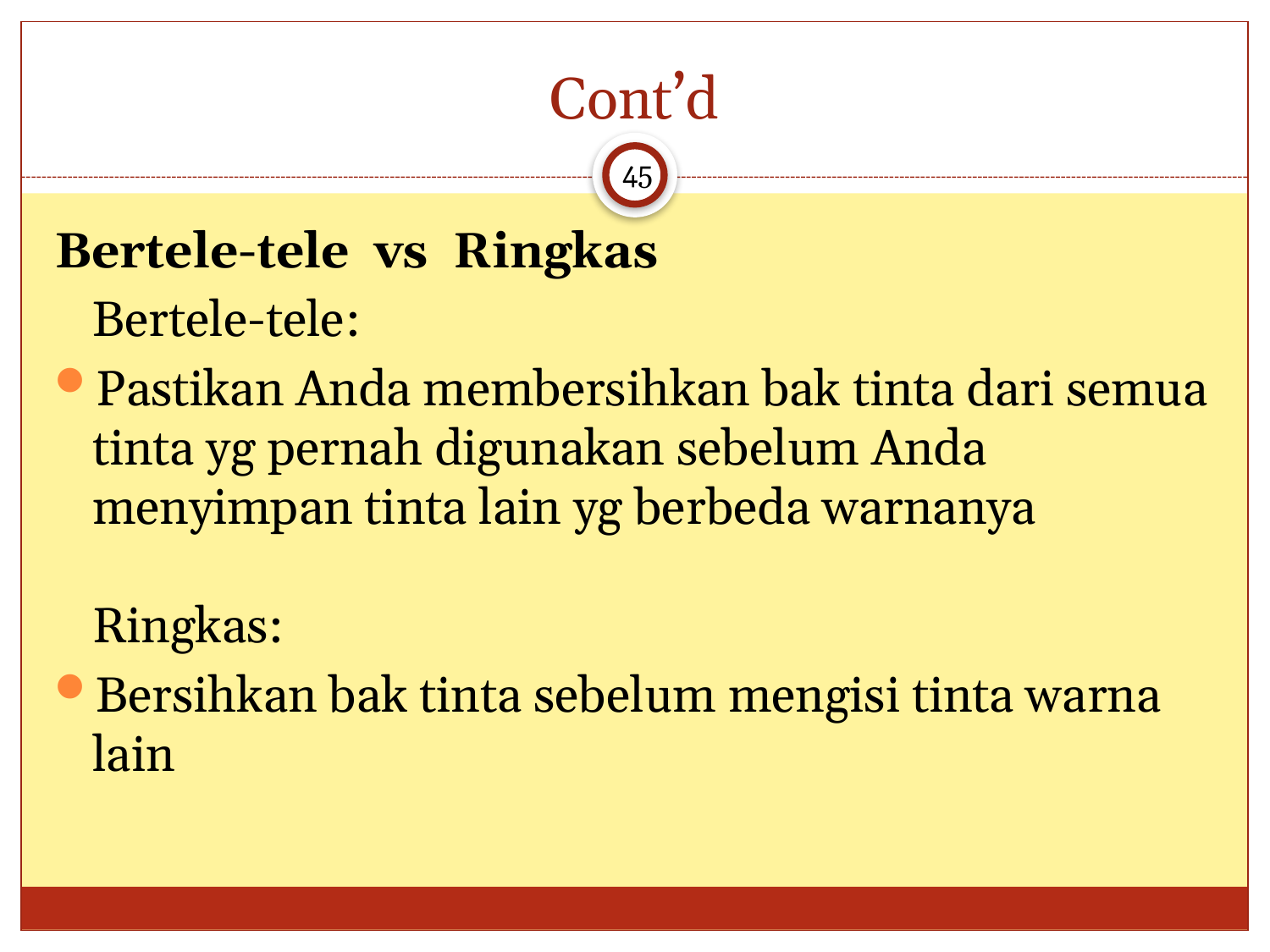

# Cont’d
45
Bertele-tele  vs  Ringkas
Bertele-tele:
Pastikan Anda membersihkan bak tinta dari semua tinta yg pernah digunakan sebelum Anda menyimpan tinta lain yg berbeda warnanya
Ringkas:
Bersihkan bak tinta sebelum mengisi tinta warna lain